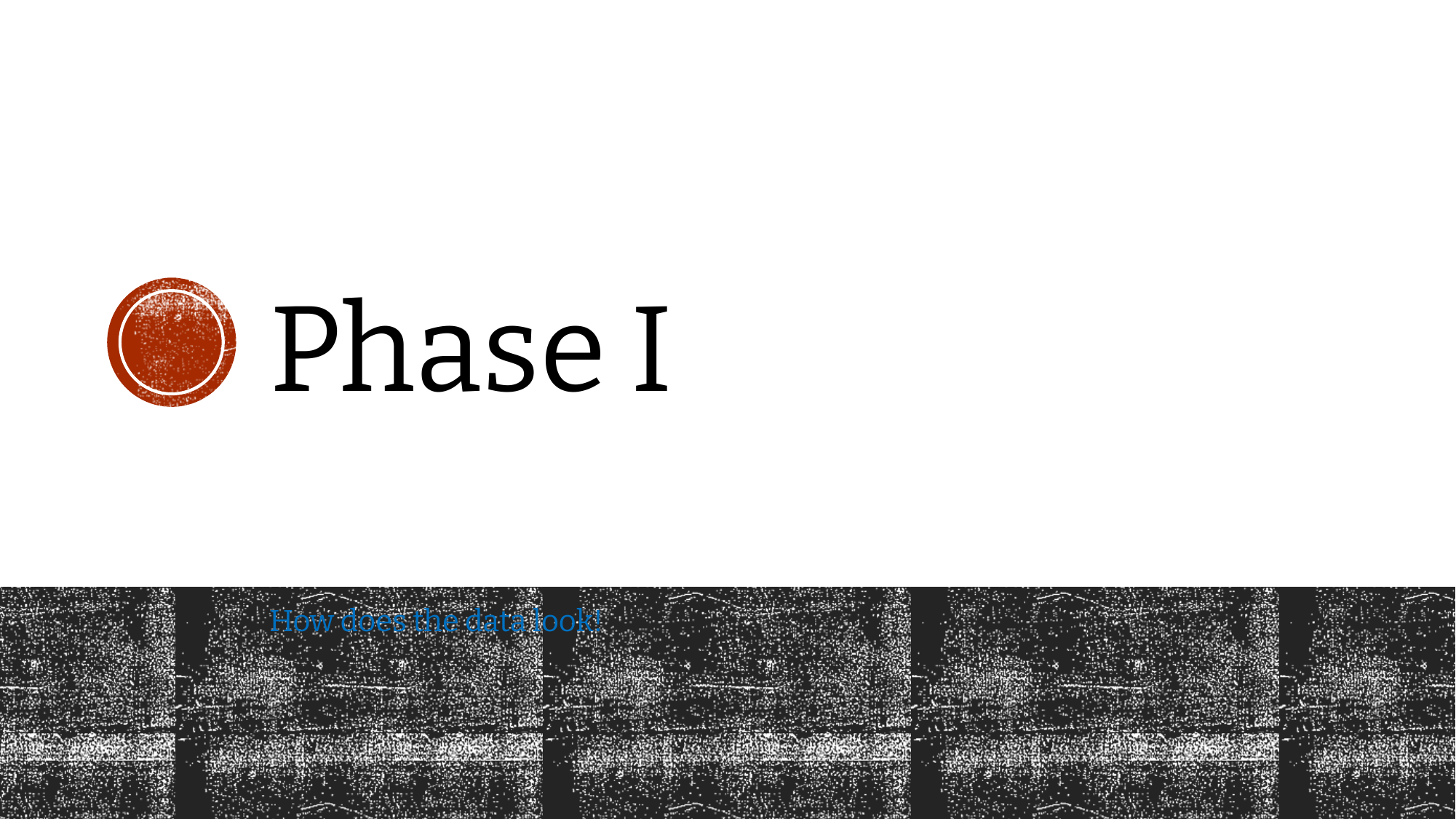

# Phase I
How does the data look!